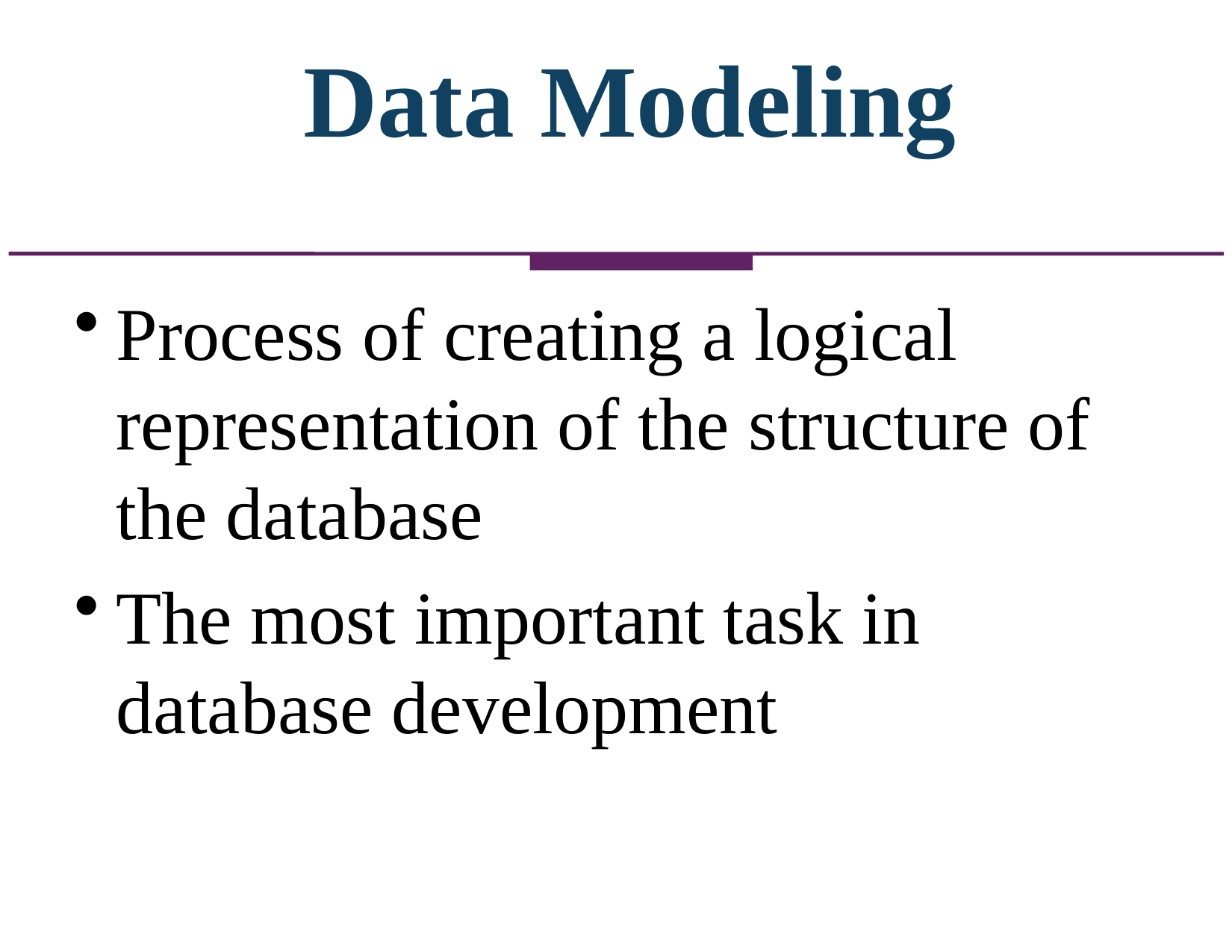

# Data Modeling

Process of creating a logical representation of the structure of the database
The most important task in database development